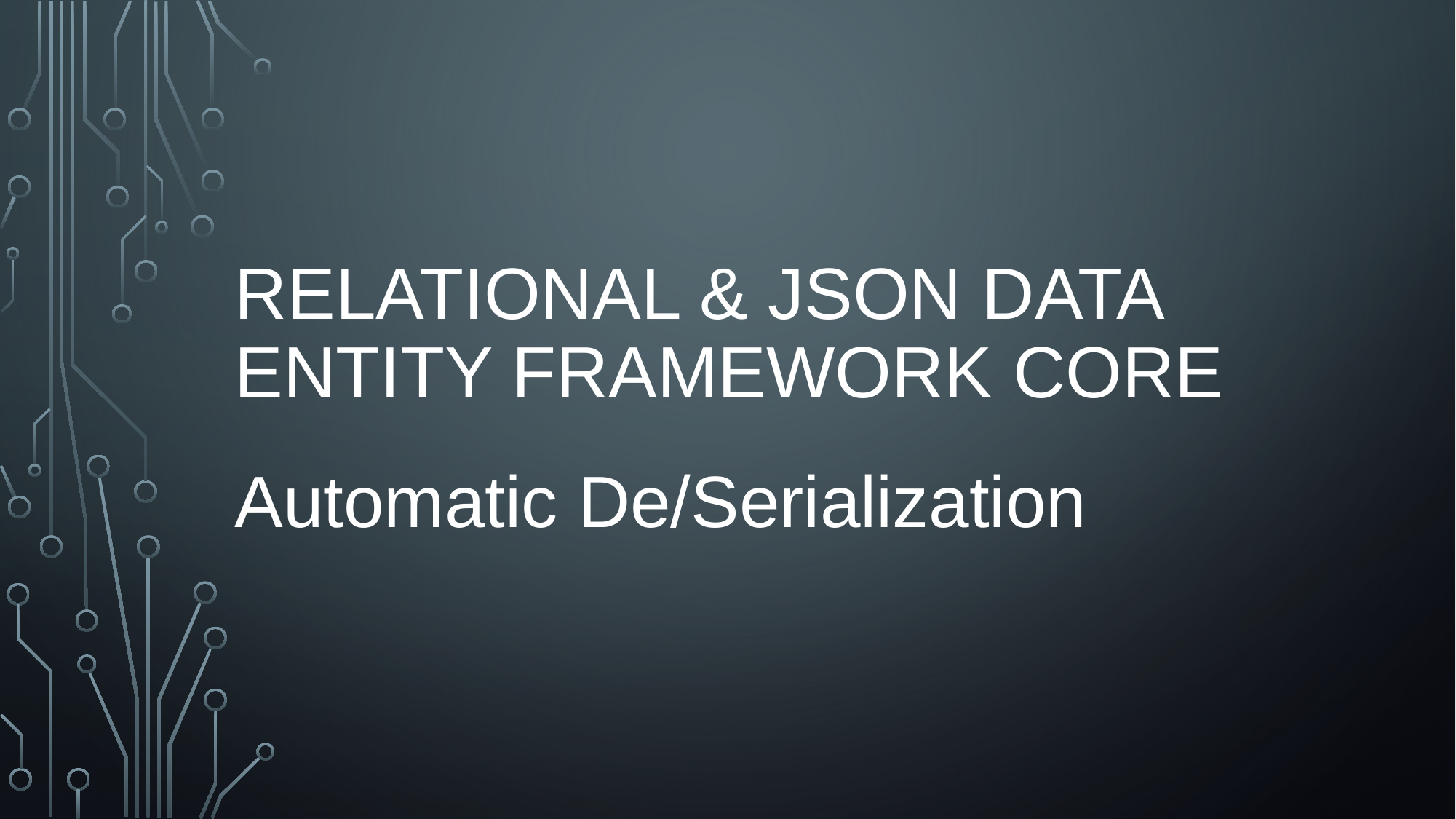

# Relational & JSON Data Entity Framework Core
Automatic De/Serialization